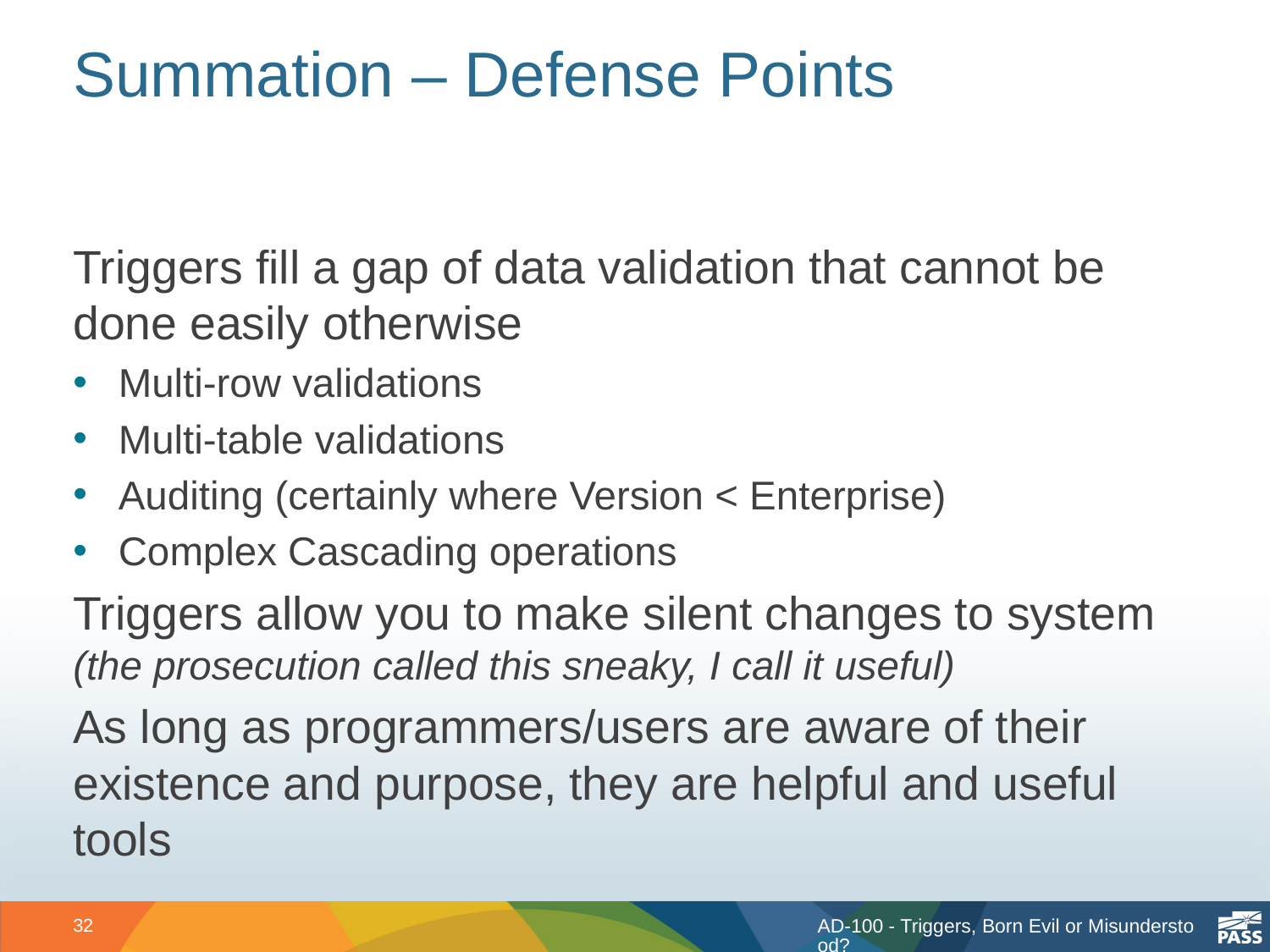

# Summation – Defense Points
Triggers fill a gap of data validation that cannot be done easily otherwise
Multi-row validations
Multi-table validations
Auditing (certainly where Version < Enterprise)
Complex Cascading operations
Triggers allow you to make silent changes to system (the prosecution called this sneaky, I call it useful)
As long as programmers/users are aware of their existence and purpose, they are helpful and useful tools
32
AD-100 - Triggers, Born Evil or Misunderstood?